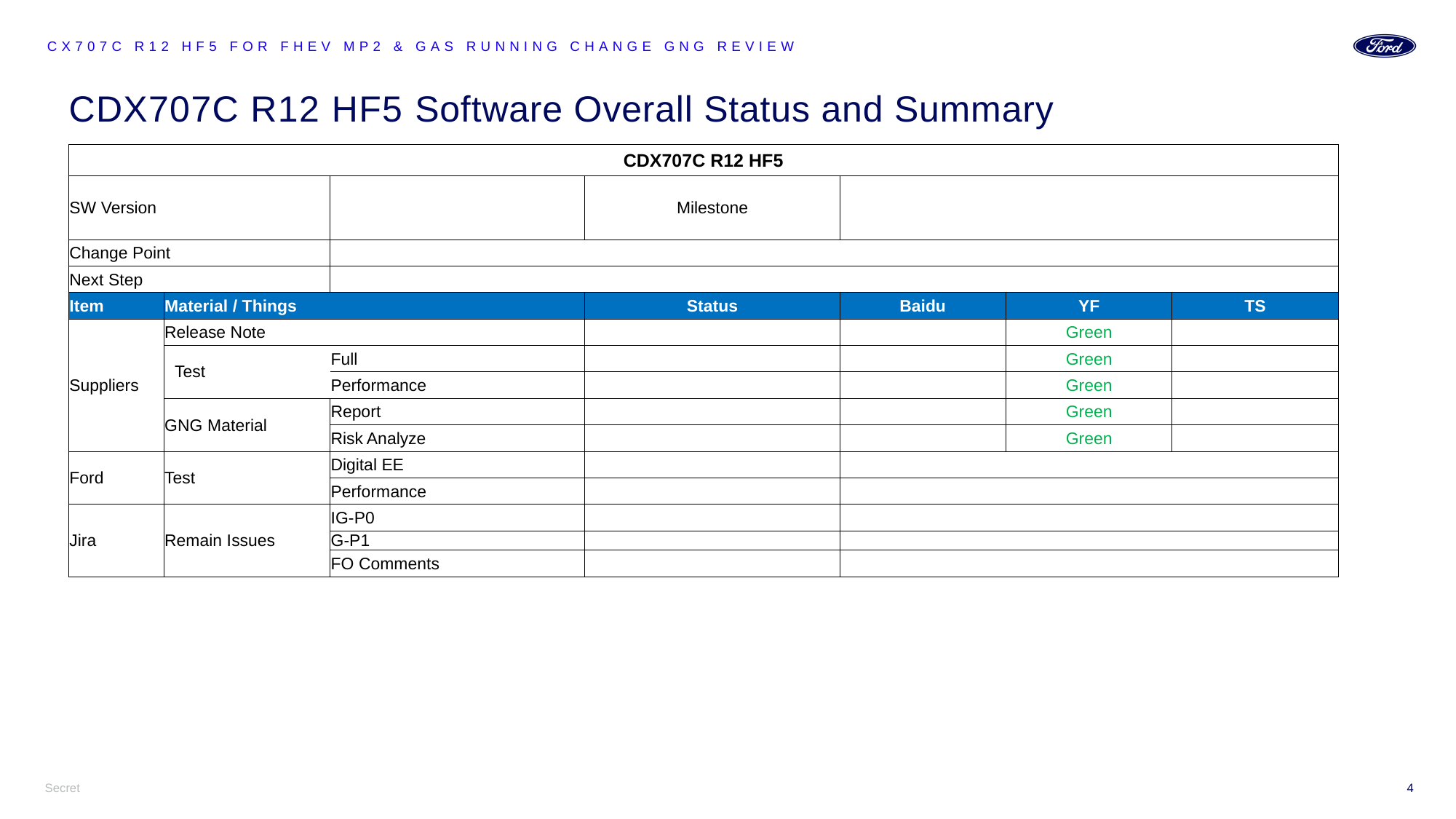

CX707C R12 HF5 For FHEV MP2 & Gas Running Change GNG Review
# CDX707C R12 HF5 Software Overall Status and Summary
| CDX707C R12 HF5 |  |  |  |  |  |  |
| --- | --- | --- | --- | --- | --- | --- |
| SW Version |  |  | Milestone |  |  |  |
| Change Point |  |  |  |  |  |  |
| Next Step |  |  |  |  |  |  |
| Item | Material / Things |  | Status | Baidu | YF | TS |
| Suppliers | Release Note |  |  |  | Green |  |
|  | Test | Full |  |  | Green |  |
|  |  | Performance |  |  | Green |  |
|  | GNG Material | Report |  |  | Green |  |
|  |  | Risk Analyze |  |  | Green |  |
| Ford | Test | Digital EE |  |  |  |  |
|  |  | Performance |  |  |  |  |
| Jira | Remain Issues | IG-P0 |  |  |  |  |
|  |  | G-P1 |  |  |  |  |
|  |  | FO Comments |  |  |  |  |
4
4